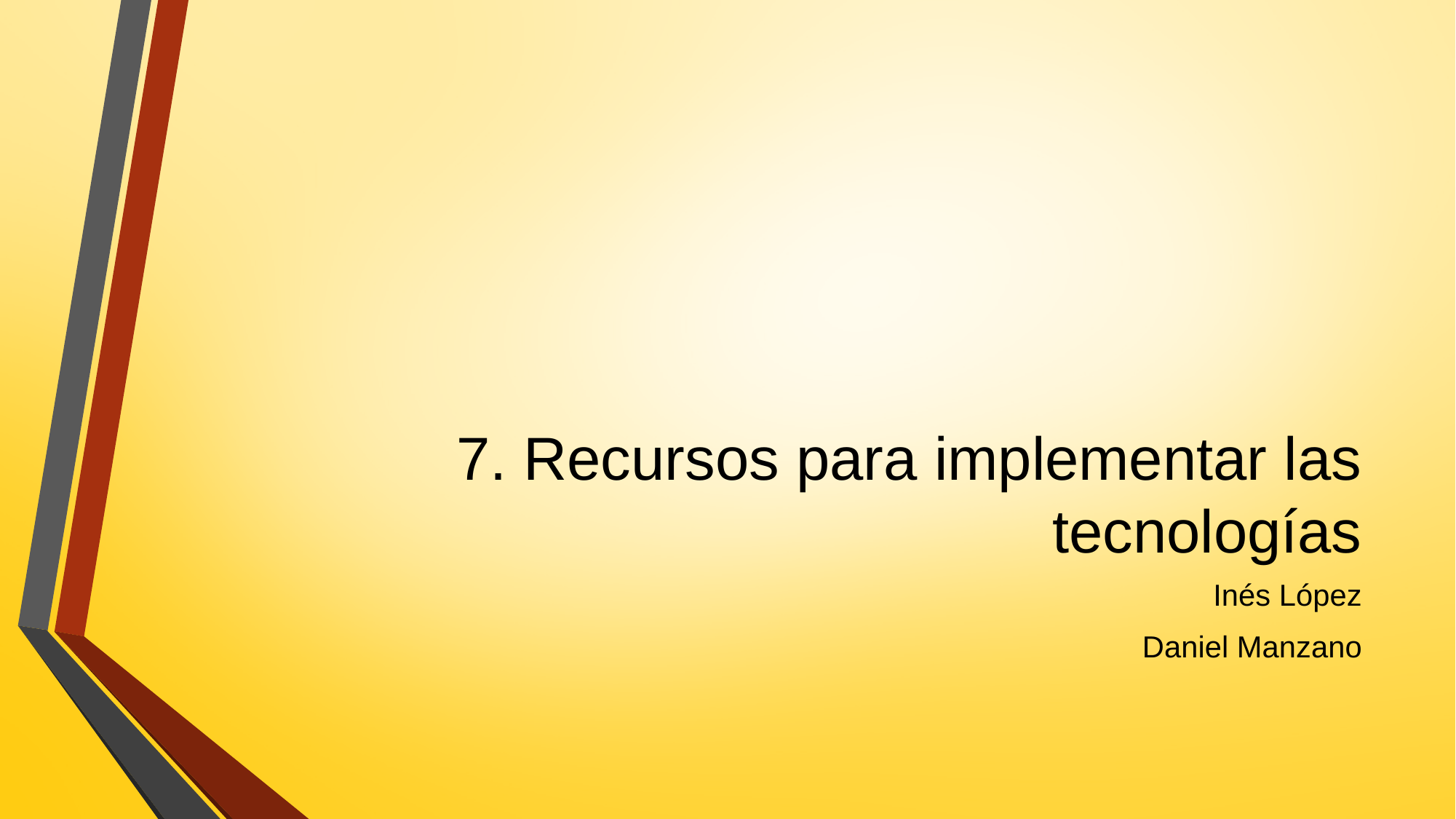

# 7. Recursos para implementar las tecnologías
Inés López
Daniel Manzano